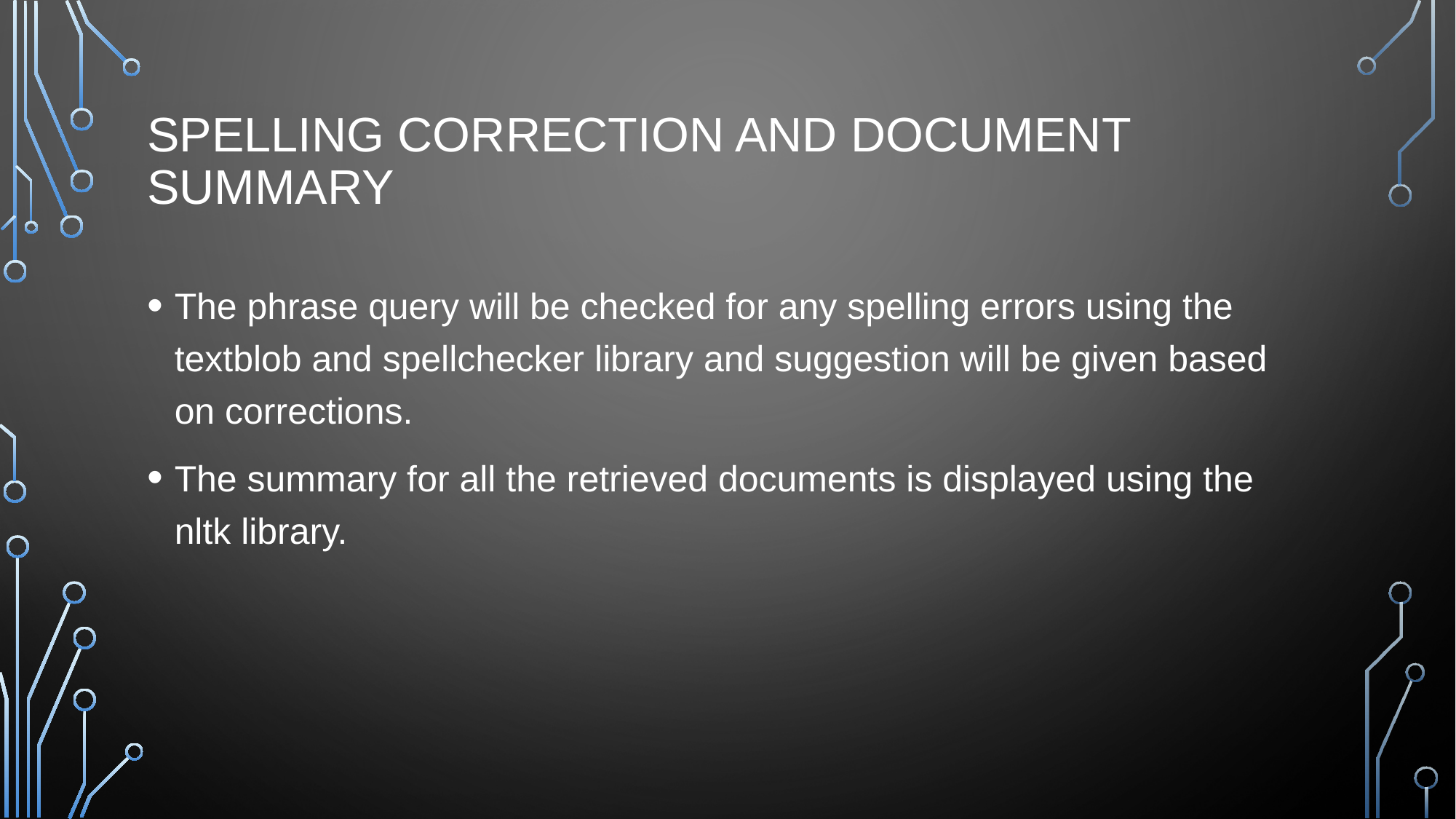

# Spelling correction and document summary
The phrase query will be checked for any spelling errors using the textblob and spellchecker library and suggestion will be given based on corrections.
The summary for all the retrieved documents is displayed using the nltk library.